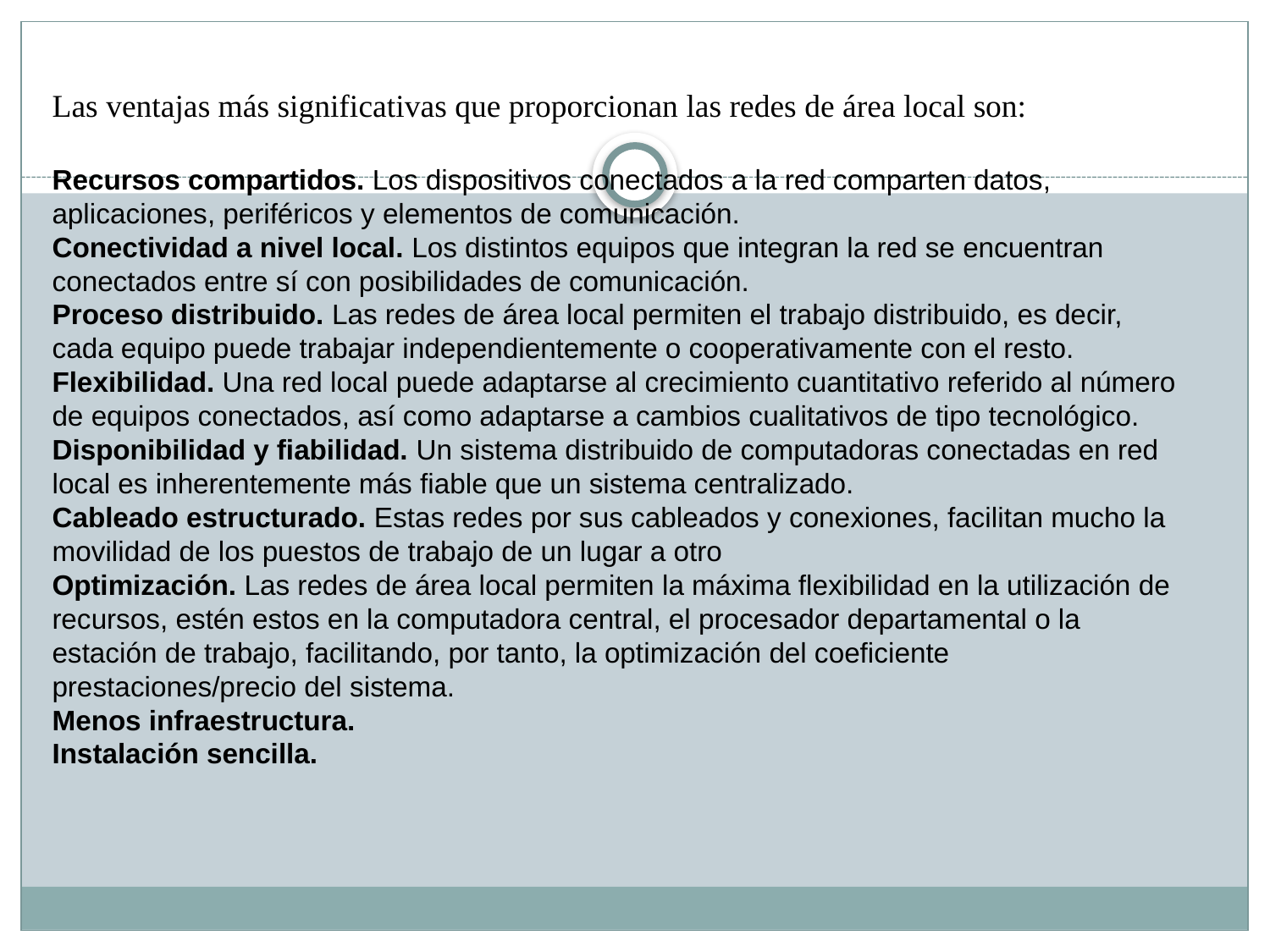

Las ventajas más significativas que proporcionan las redes de área local son:

Recursos compartidos. Los dispositivos conectados a la red comparten datos, aplicaciones, periféricos y elementos de comunicación.
Conectividad a nivel local. Los distintos equipos que integran la red se encuentran conectados entre sí con posibilidades de comunicación.
Proceso distribuido. Las redes de área local permiten el trabajo distribuido, es decir, cada equipo puede trabajar independientemente o cooperativamente con el resto.
Flexibilidad. Una red local puede adaptarse al crecimiento cuantitativo referido al número de equipos conectados, así como adaptarse a cambios cualitativos de tipo tecnológico.
Disponibilidad y fiabilidad. Un sistema distribuido de computadoras conectadas en red local es inherentemente más fiable que un sistema centralizado.
Cableado estructurado. Estas redes por sus cableados y conexiones, facilitan mucho la movilidad de los puestos de trabajo de un lugar a otro
Optimización. Las redes de área local permiten la máxima flexibilidad en la utilización de recursos, estén estos en la computadora central, el procesador departamental o la estación de trabajo, facilitando, por tanto, la optimización del coeficiente prestaciones/precio del sistema.
Menos infraestructura.
Instalación sencilla.